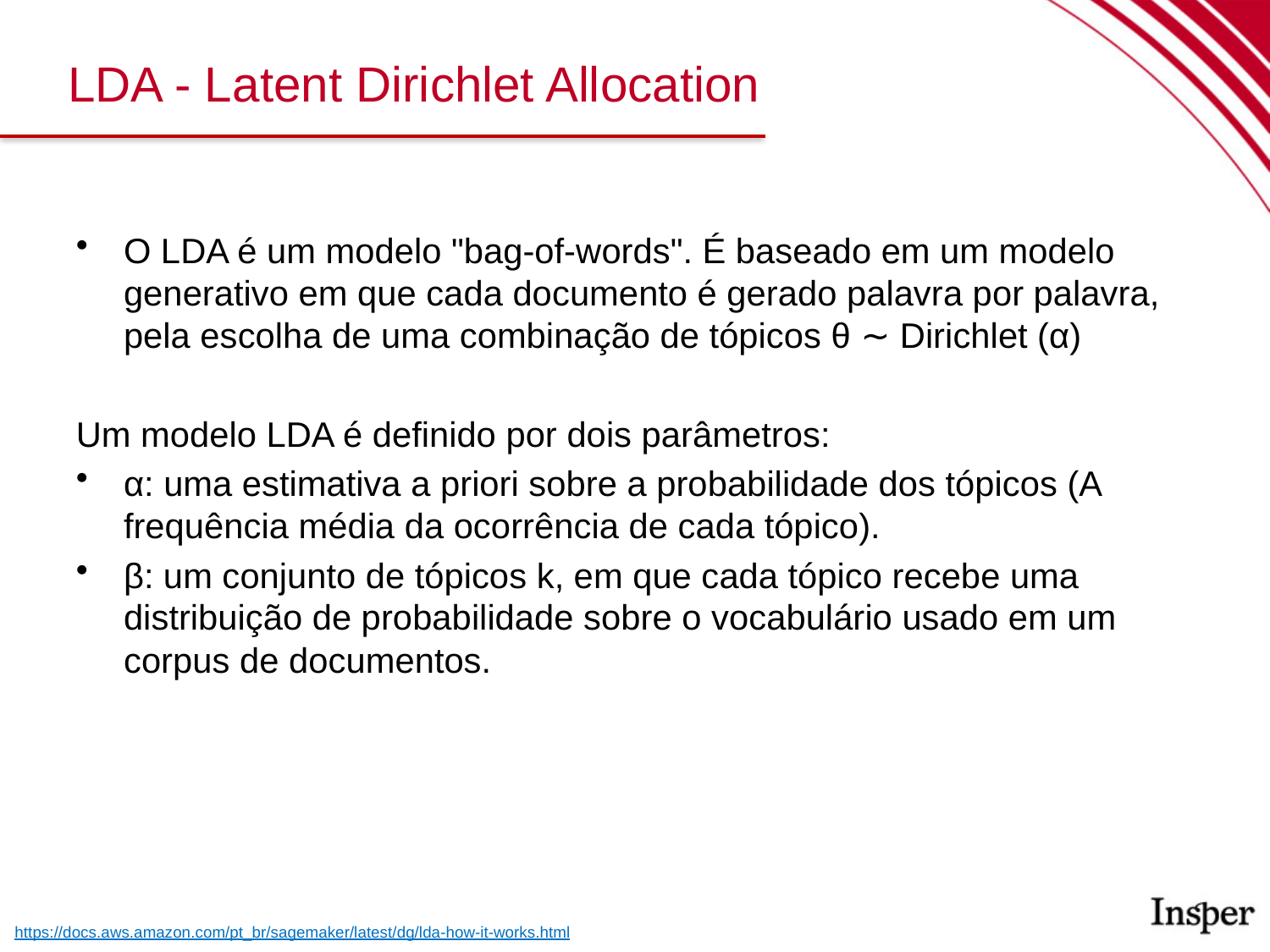

LDA - Latent Dirichlet Allocation
O LDA é um modelo "bag-of-words". É baseado em um modelo generativo em que cada documento é gerado palavra por palavra, pela escolha de uma combinação de tópicos θ ∼ Dirichlet (α)

Um modelo LDA é definido por dois parâmetros:
α: uma estimativa a priori sobre a probabilidade dos tópicos (A frequência média da ocorrência de cada tópico).
β: um conjunto de tópicos k, em que cada tópico recebe uma distribuição de probabilidade sobre o vocabulário usado em um corpus de documentos.
https://docs.aws.amazon.com/pt_br/sagemaker/latest/dg/lda-how-it-works.html